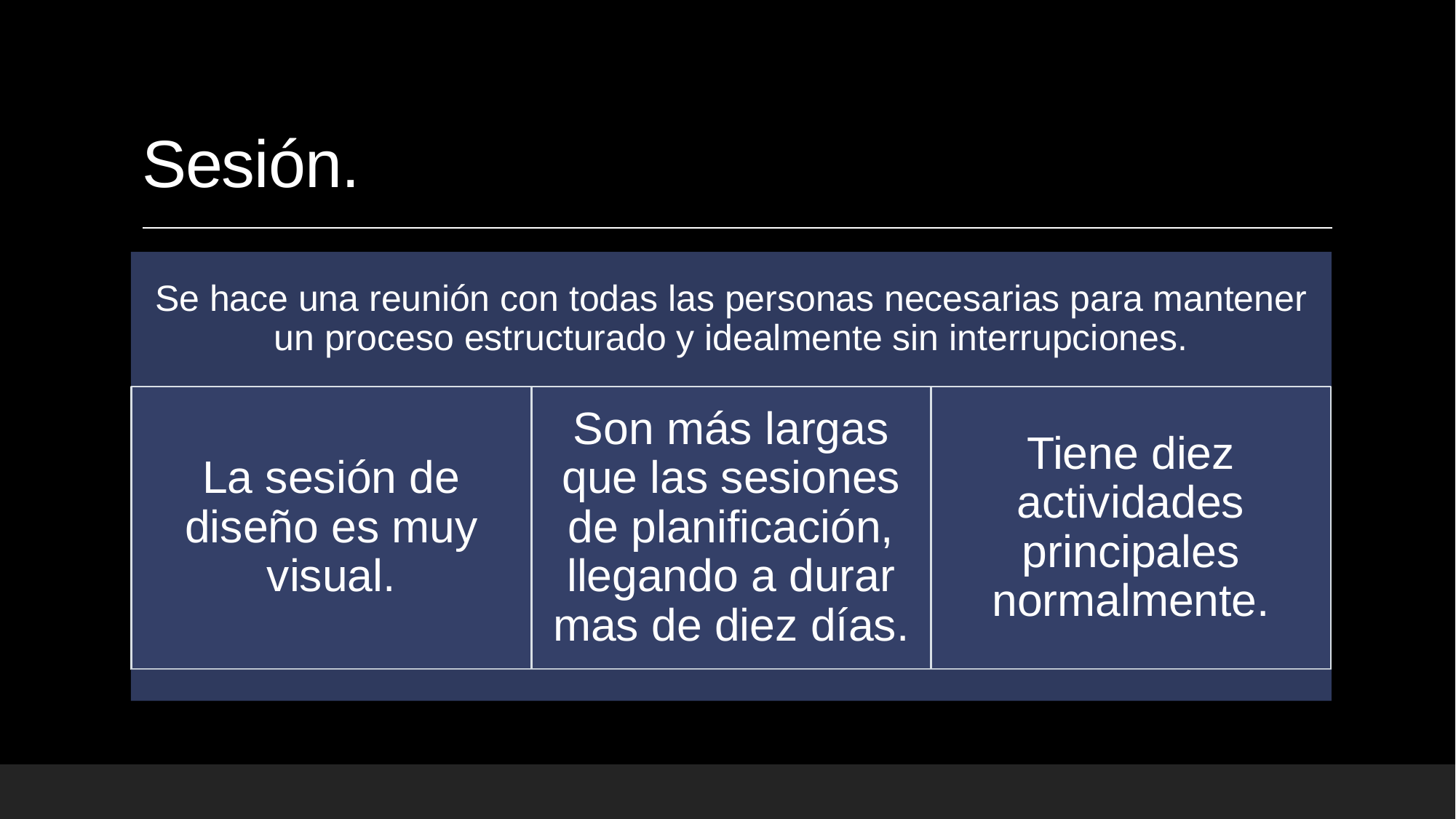

# Sesión.
Se hace una reunión con todas las personas necesarias para mantener un proceso estructurado y idealmente sin interrupciones.
La sesión de diseño es muy visual.
Son más largas que las sesiones de planificación, llegando a durar mas de diez días.
Tiene diez actividades principales normalmente.